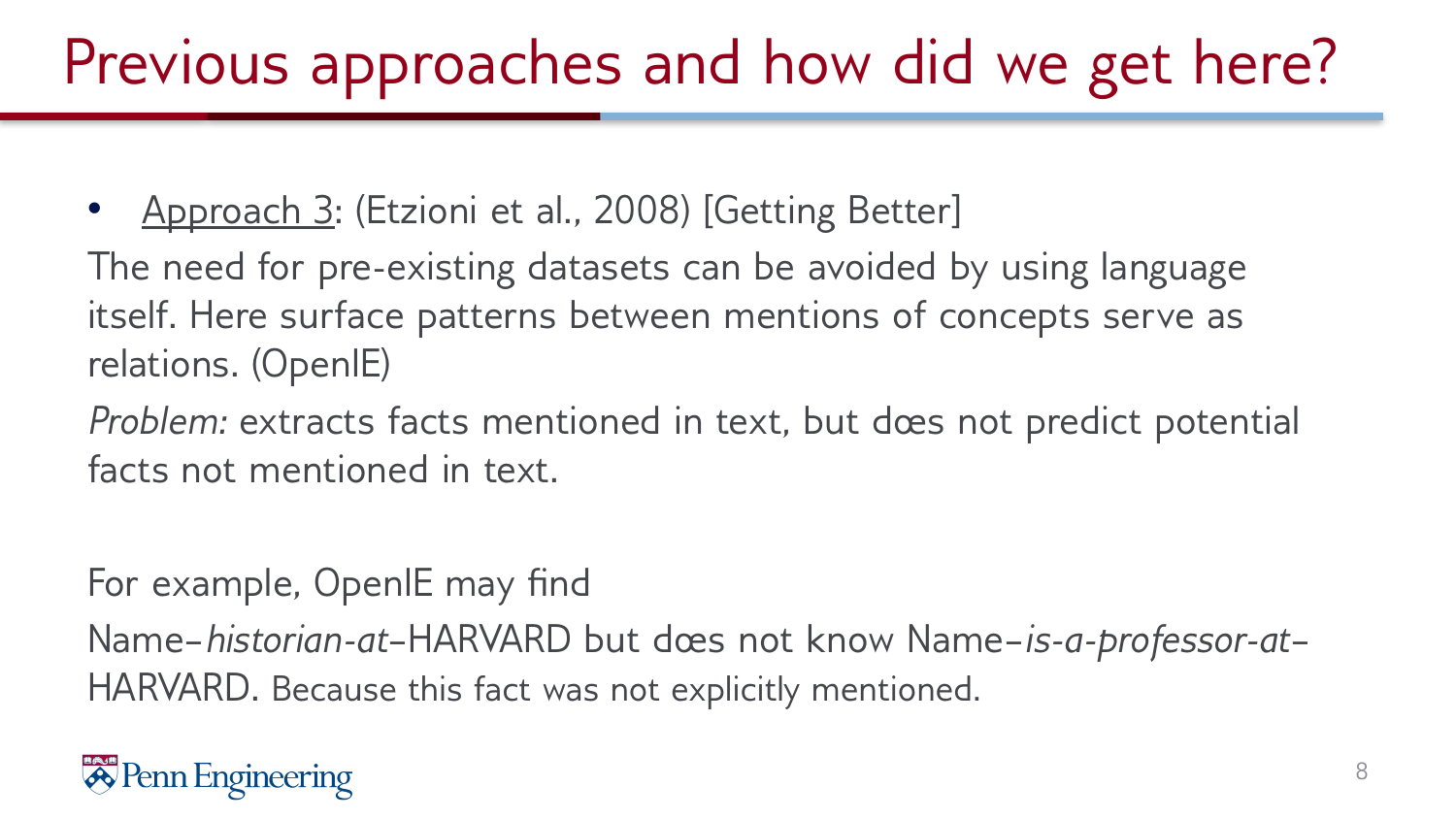

# Previous approaches and how did we get here?
Approach 3: (Etzioni et al., 2008) [Getting Better]
The need for pre-existing datasets can be avoided by using language itself. Here surface patterns between mentions of concepts serve as relations. (OpenIE)
Problem: extracts facts mentioned in text, but does not predict potential facts not mentioned in text.

For example, OpenIE may find
Name–historian-at–HARVARD but does not know Name–is-a-professor-at– HARVARD. Because this fact was not explicitly mentioned.

8